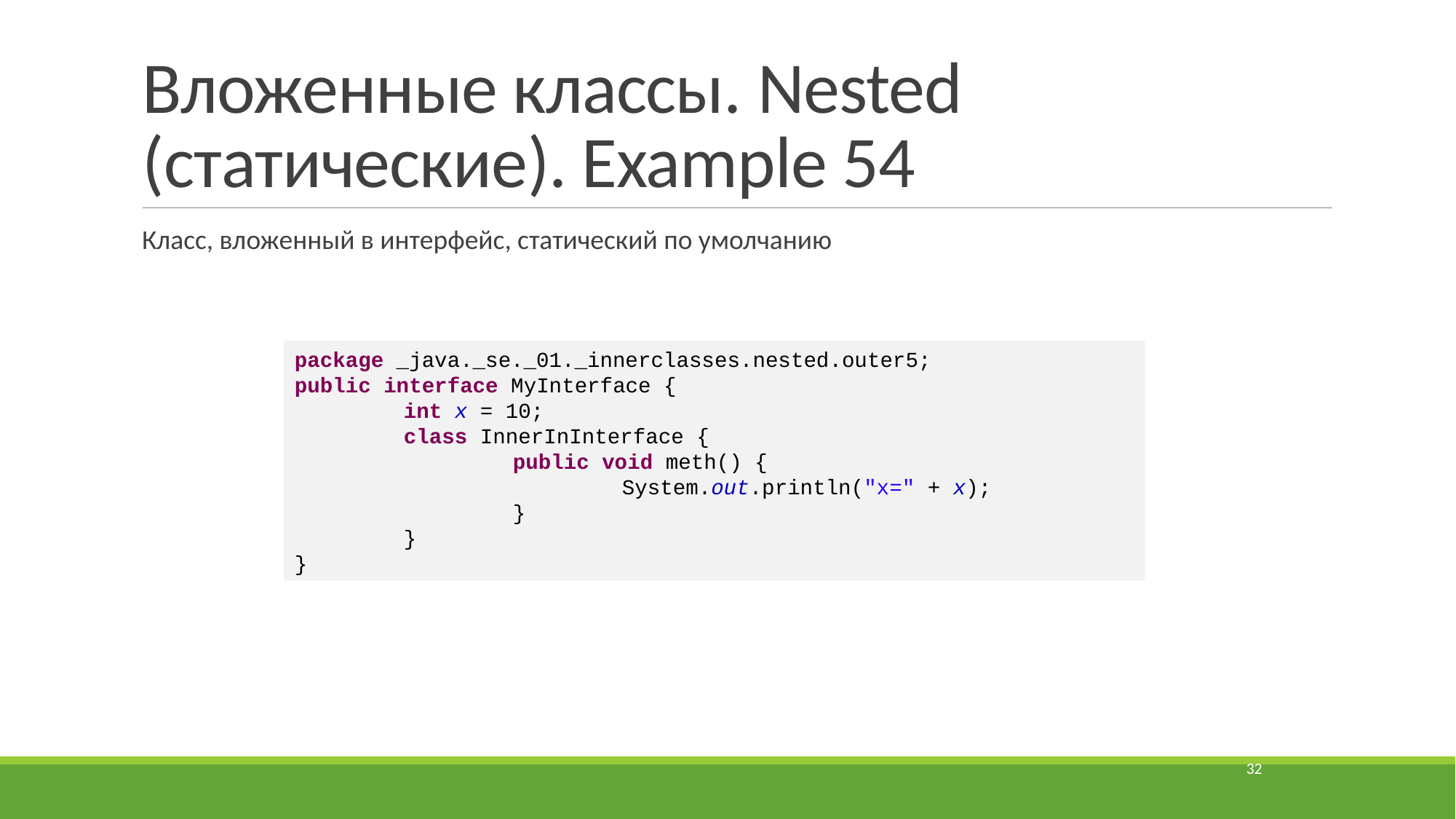

# Вложенные классы. Nested (статические). Example 54
Класс, вложенный в интерфейс, статический по умолчанию
package _java._se._01._innerclasses.nested.outer5;
public interface MyInterface {
	int x = 10;
	class InnerInInterface {
		public void meth() {
			System.out.println("x=" + x);
		}
	}
}
32